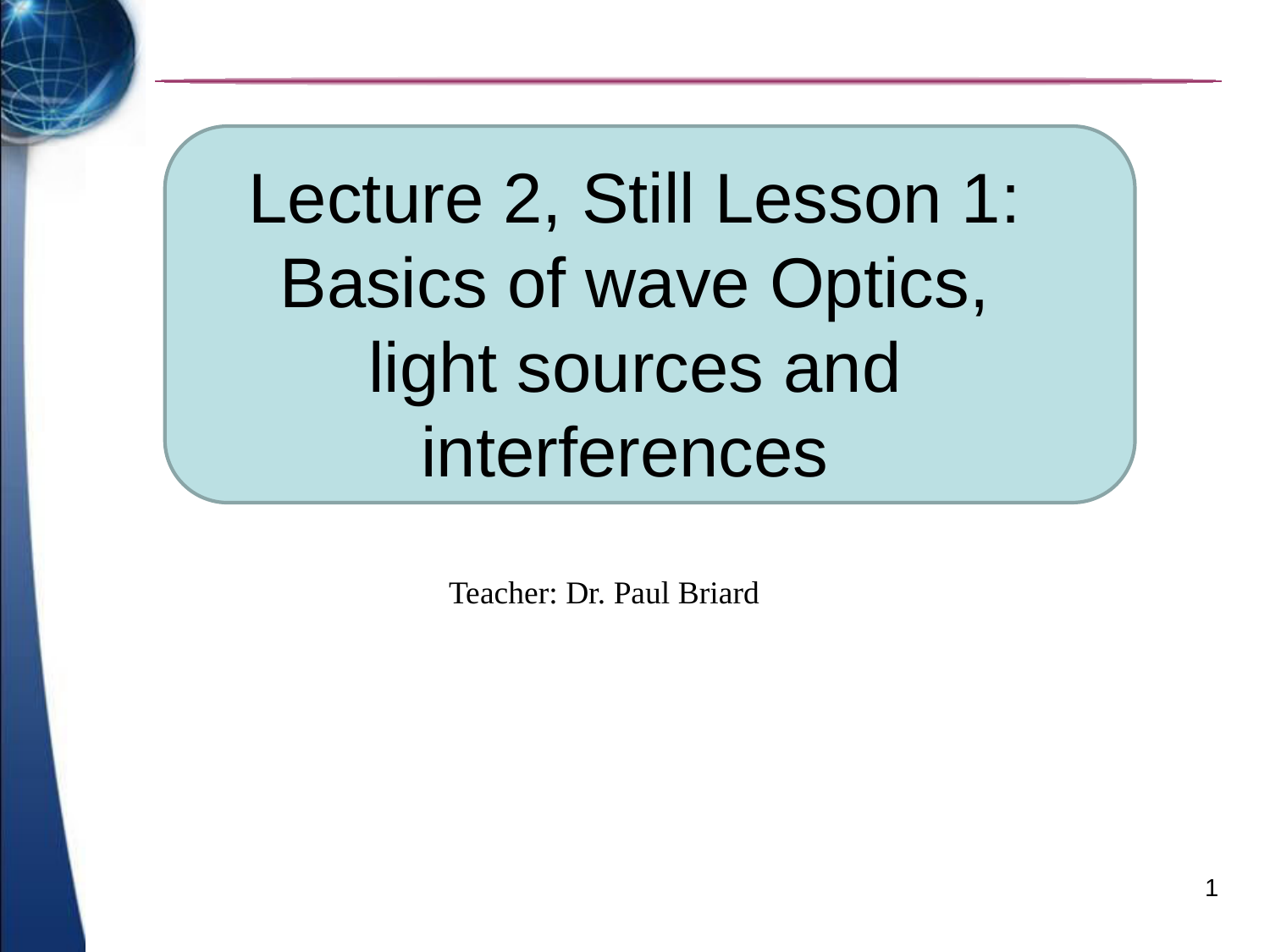

# Lecture 2, Still Lesson 1: Basics of wave Optics, light sources and interferences
Teacher: Dr. Paul Briard
1